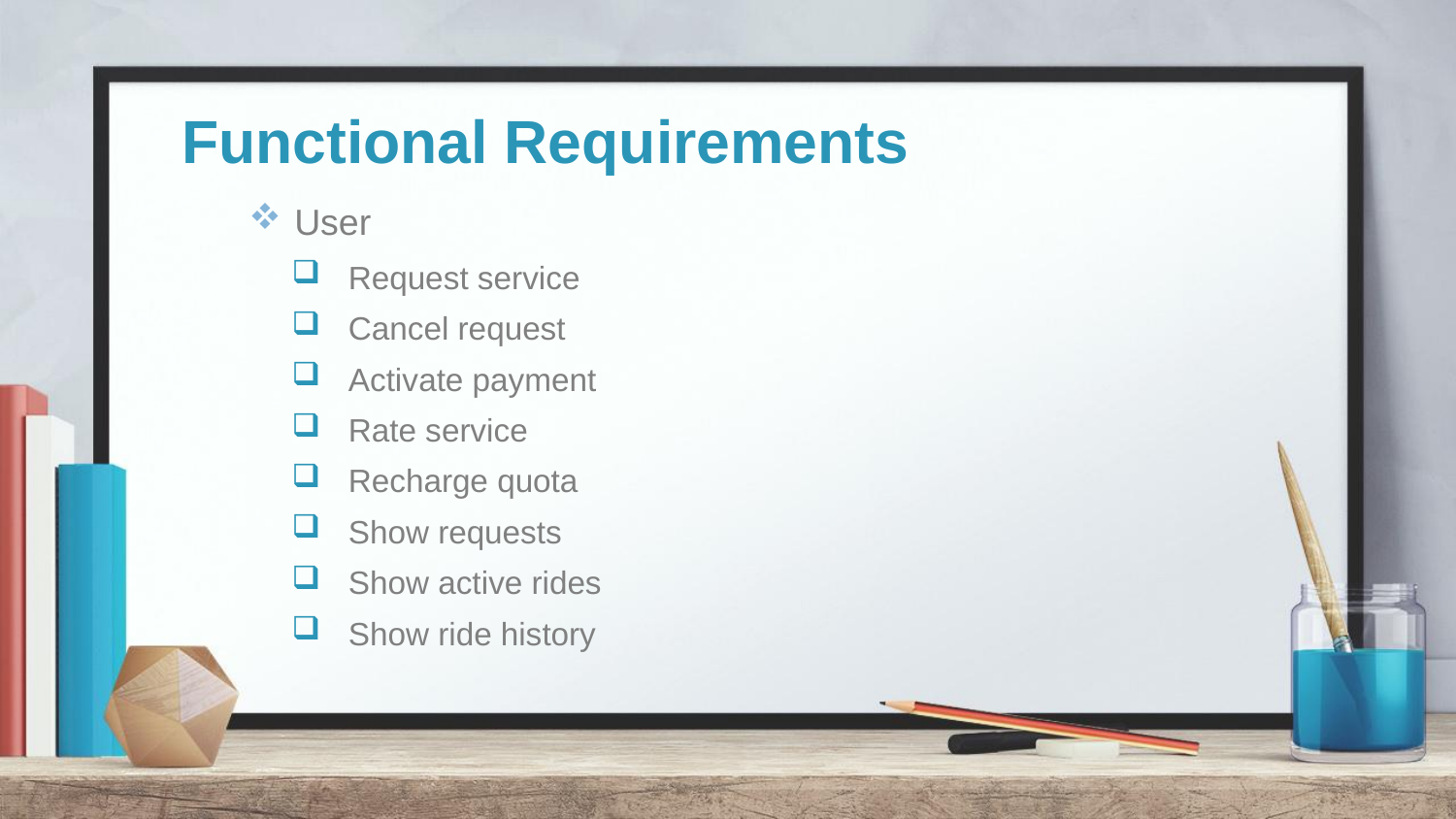

# Functional Requirements
User

Request service
Cancel request
Activate payment
Rate service
Recharge quota
Show requests
Show active rides
Show ride history